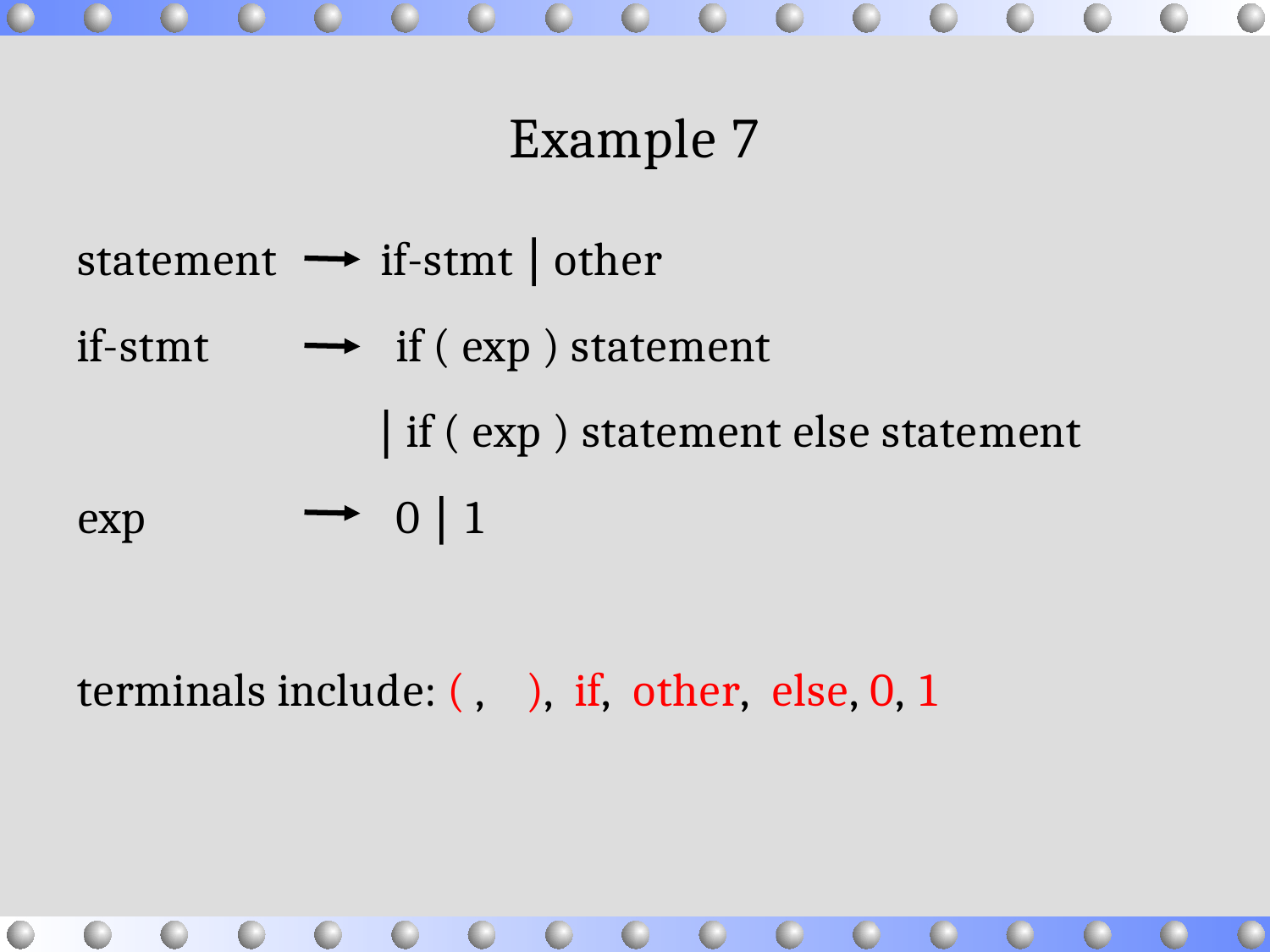

# Example 7
statement          if-stmt | other
if-stmt                  if ( exp ) statement
                             | if ( exp ) statement else statement
exp                        0 | 1

terminals include: ( ,    ),  if,  other,  else, 0, 1